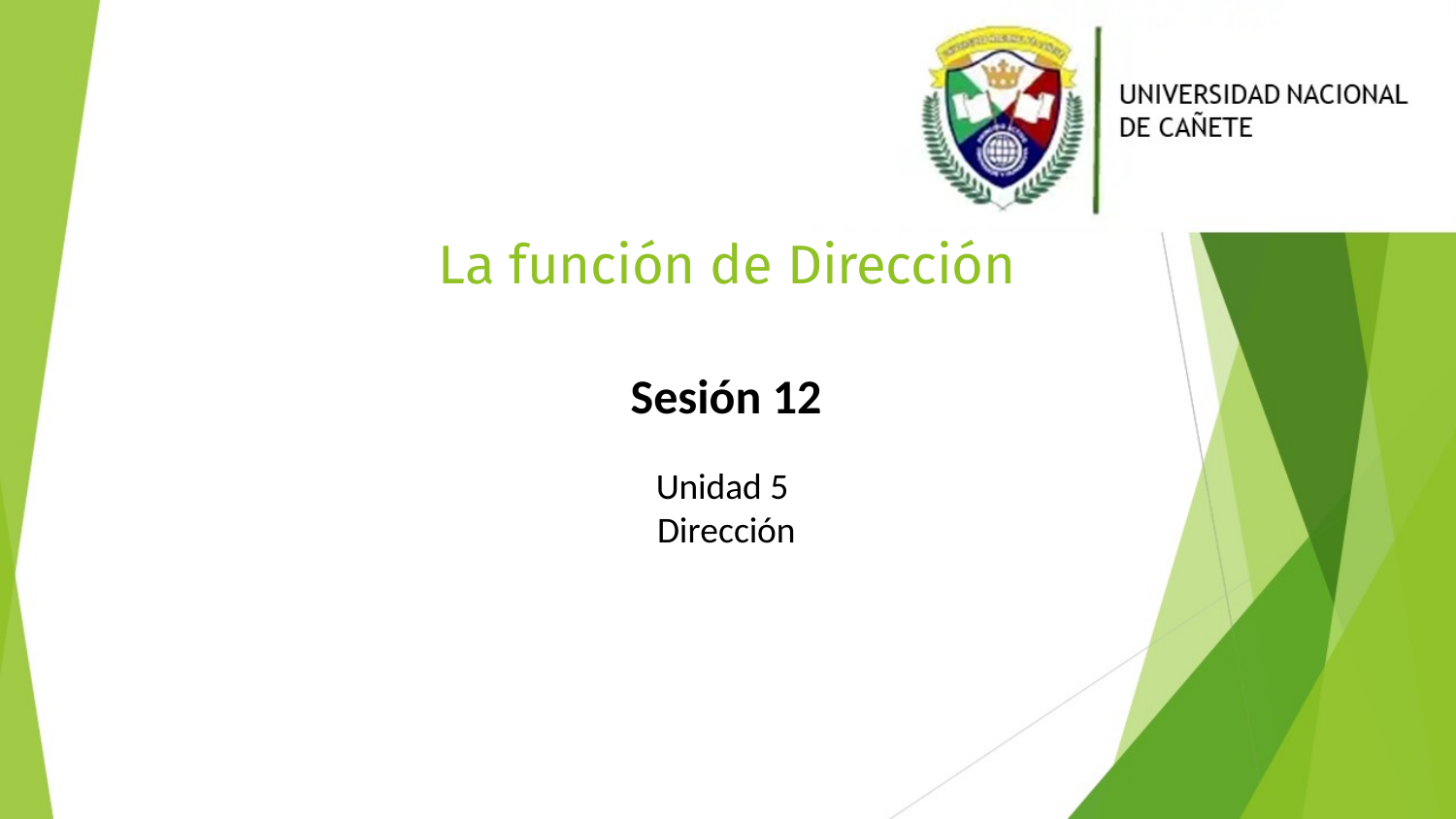

# La función de Dirección
Sesión 12
Unidad 5  Dirección